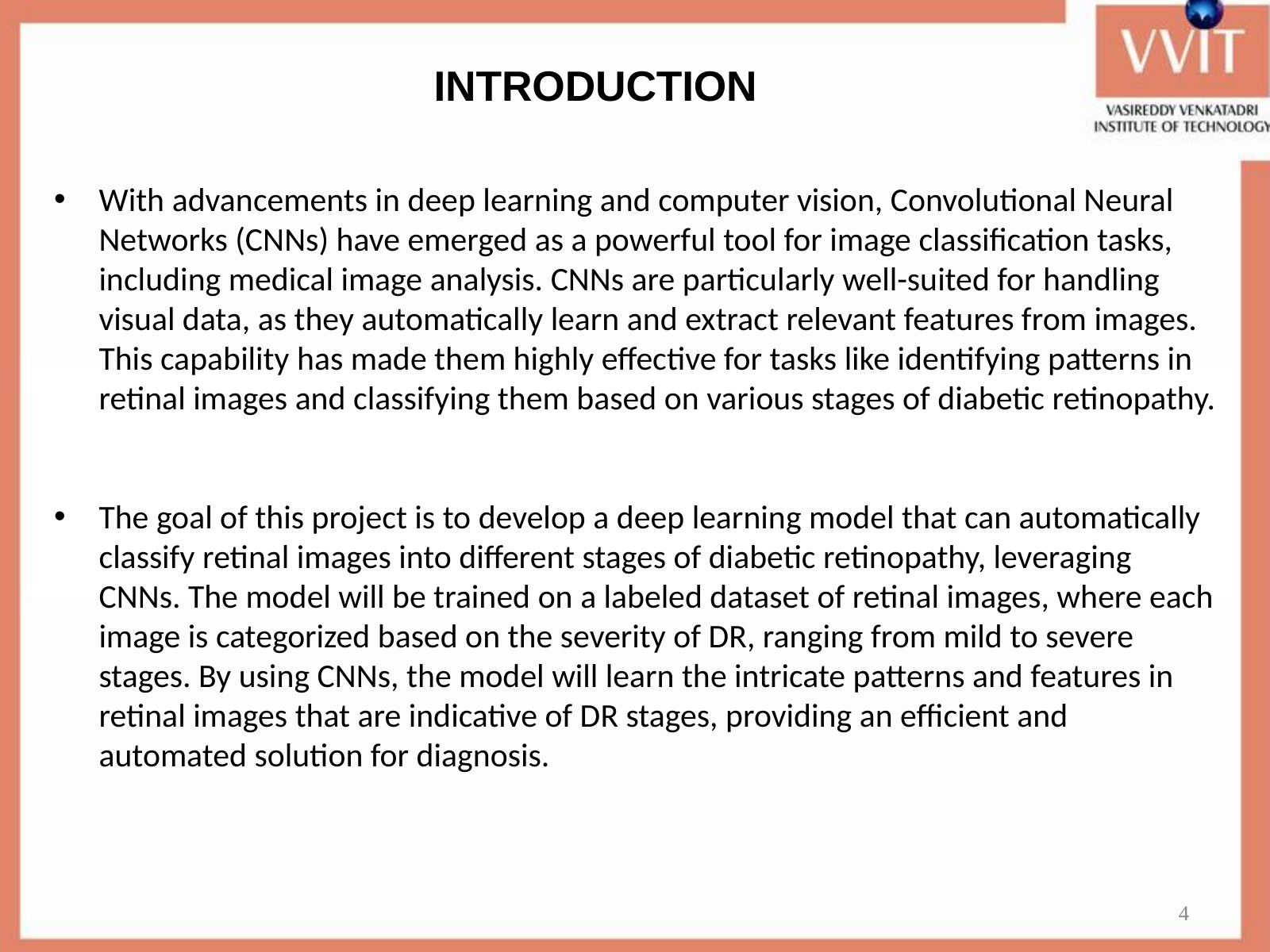

INTRODUCTION
With advancements in deep learning and computer vision, Convolutional Neural Networks (CNNs) have emerged as a powerful tool for image classification tasks, including medical image analysis. CNNs are particularly well-suited for handling visual data, as they automatically learn and extract relevant features from images. This capability has made them highly effective for tasks like identifying patterns in retinal images and classifying them based on various stages of diabetic retinopathy.

The goal of this project is to develop a deep learning model that can automatically classify retinal images into different stages of diabetic retinopathy, leveraging CNNs. The model will be trained on a labeled dataset of retinal images, where each image is categorized based on the severity of DR, ranging from mild to severe stages. By using CNNs, the model will learn the intricate patterns and features in retinal images that are indicative of DR stages, providing an efficient and automated solution for diagnosis.
4